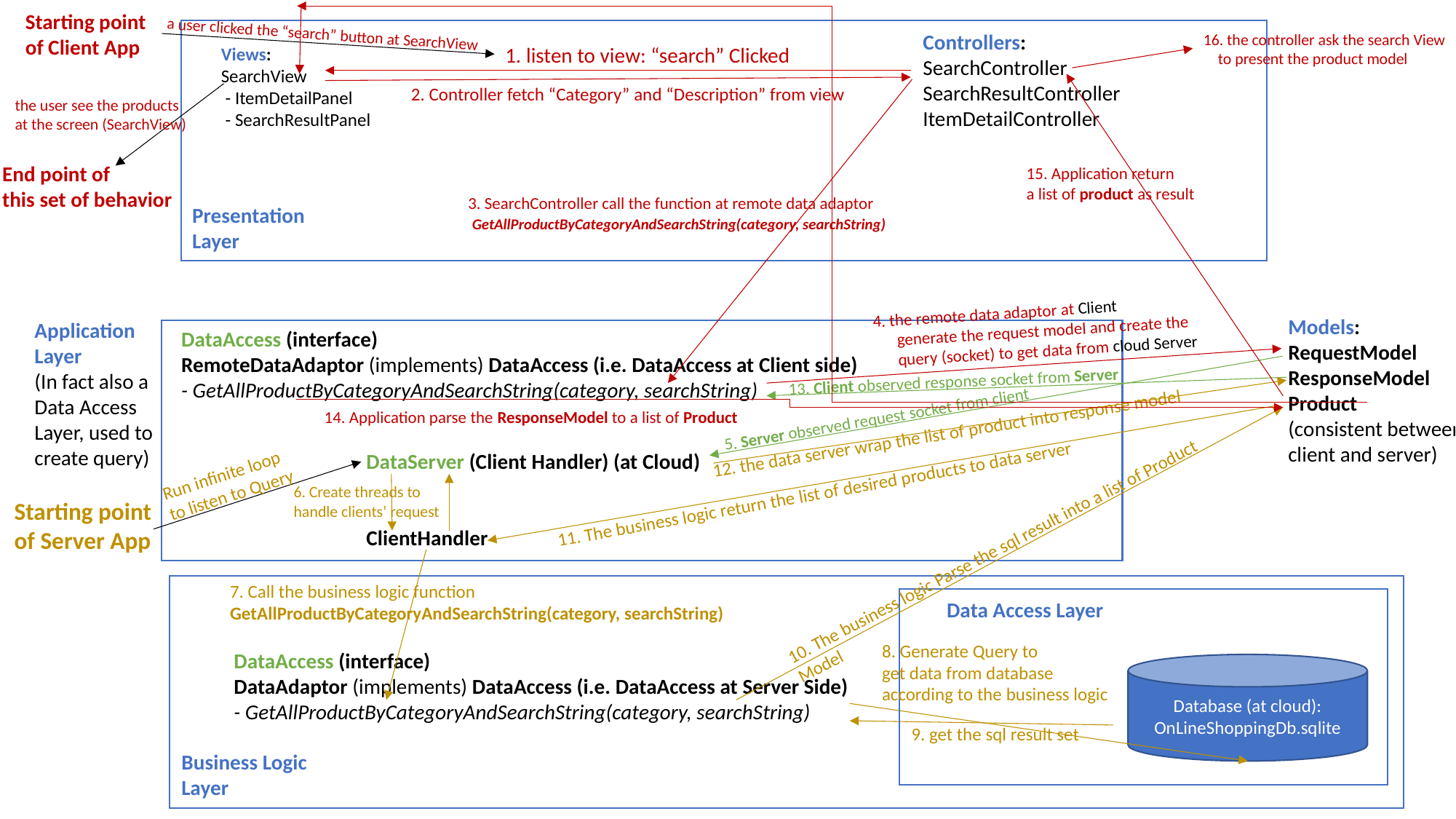

Starting point
of Client App
a user clicked the “search” button at SearchView

Controllers:
SearchController
SearchResultController
ItemDetailController
16. the controller ask the search View
    to present the product model
1. listen to view: “search” Clicked
Views:
SearchView
 - ItemDetailPanel
 - SearchResultPanel
2. Controller fetch “Category” and “Description” from view
the user see the products
at the screen (SearchView)
End point of
this set of behavior
15. Application return
a list of product as result
3. SearchController call the function at remote data adaptor
 GetAllProductByCategoryAndSearchString(category, searchString)
Presentation
Layer
4. the remote data adaptor at Client
      generate the request model and create the
      query (socket) to get data from cloud Server
Models:
RequestModel
ResponseModel
Product
(consistent between
client and server)
Application
Layer
(In fact also a
Data Access
Layer, used to
create query)
DataAccess (interface)
RemoteDataAdaptor (implements) DataAccess (i.e. DataAccess at Client side)
- GetAllProductByCategoryAndSearchString(category, searchString)

13. Client observed response socket from Server
5. Server observed request socket from client
14. Application parse the ResponseModel to a list of Product
12. the data server wrap the list of product into response model
DataServer (Client Handler) (at Cloud)

ClientHandler

Run infinite loop
to listen to Query
11. The business logic return the list of desired products to data server
6. Create threads to
handle clients’ request
Starting point
of Server App
10. The business logic Parse the sql result into a list of Product Model
7. Call the business logic function
GetAllProductByCategoryAndSearchString(category, searchString)

Data Access Layer
8. Generate Query to
get data from database
according to the business logic
DataAccess (interface)
DataAdaptor (implements) DataAccess (i.e. DataAccess at Server Side)
- GetAllProductByCategoryAndSearchString(category, searchString)

Database (at cloud):
OnLineShoppingDb.sqlite

9. get the sql result set
Business Logic
Layer